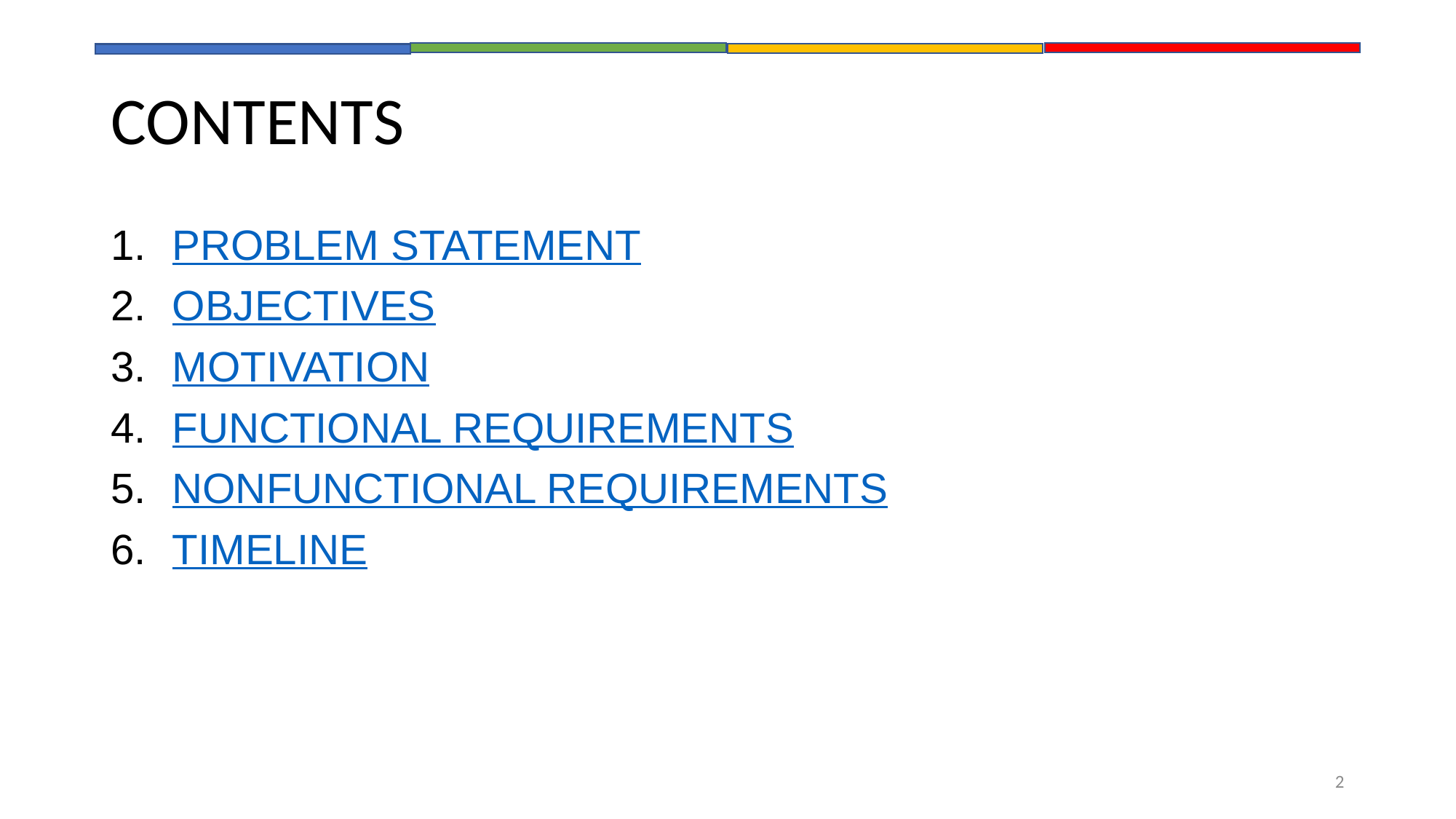

# CONTENTS
PROBLEM STATEMENT
OBJECTIVES
MOTIVATION
FUNCTIONAL REQUIREMENTS
NONFUNCTIONAL REQUIREMENTS
TIMELINE

2